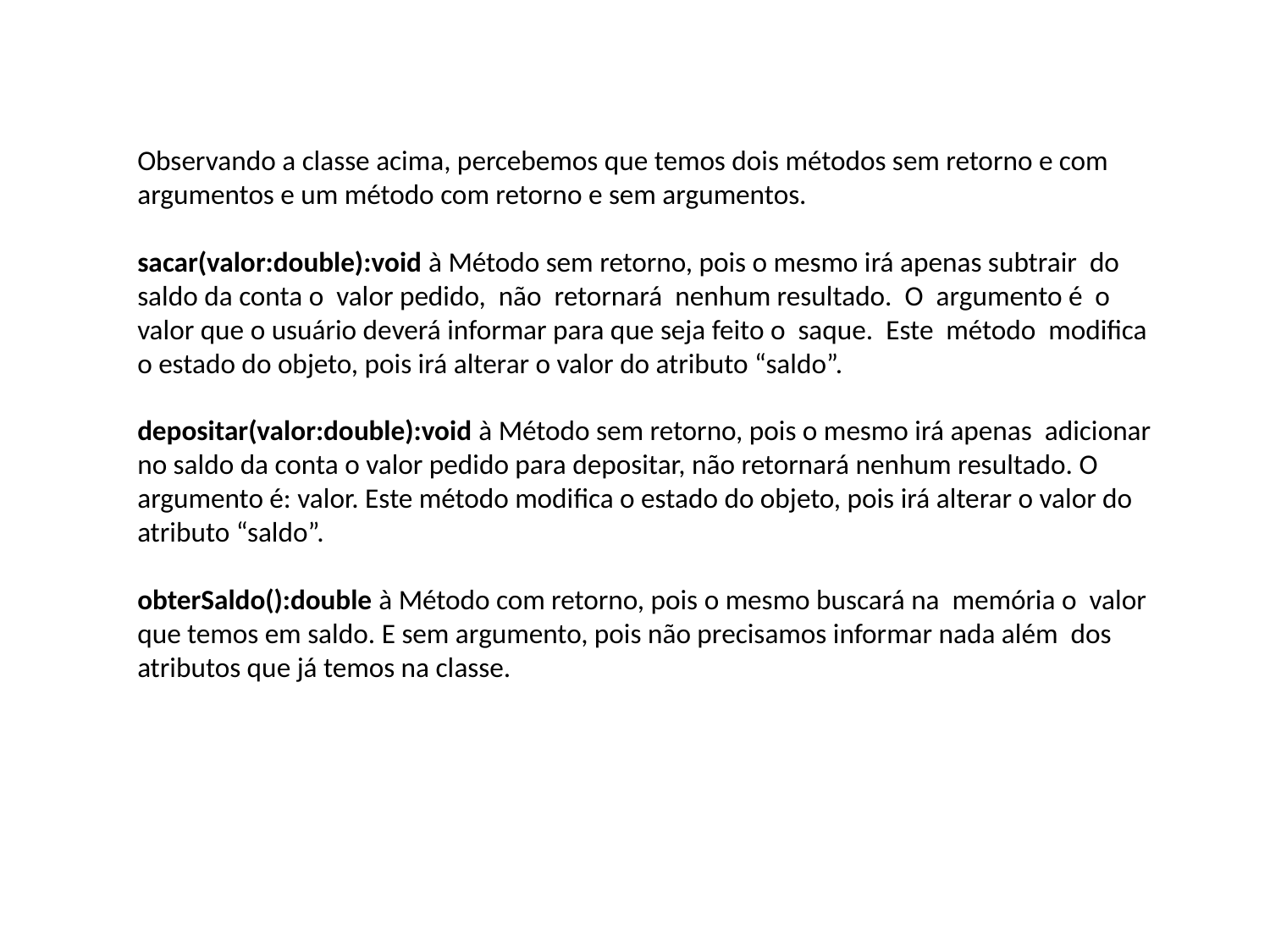

Observando a classe acima, percebemos que temos dois métodos sem retorno e com argumentos e um método com retorno e sem argumentos.

sacar(valor:double):void à Método sem retorno, pois o mesmo irá apenas subtrair  do saldo da conta o  valor pedido,  não  retornará  nenhum resultado.  O  argumento é  o valor que o usuário deverá informar para que seja feito o  saque.  Este  método  modifica o estado do objeto, pois irá alterar o valor do atributo “saldo”.

depositar(valor:double):void à Método sem retorno, pois o mesmo irá apenas  adicionar no saldo da conta o valor pedido para depositar, não retornará nenhum resultado. O argumento é: valor. Este método modifica o estado do objeto, pois irá alterar o valor do atributo “saldo”.

obterSaldo():double à Método com retorno, pois o mesmo buscará na  memória o  valor que temos em saldo. E sem argumento, pois não precisamos informar nada além  dos atributos que já temos na classe.